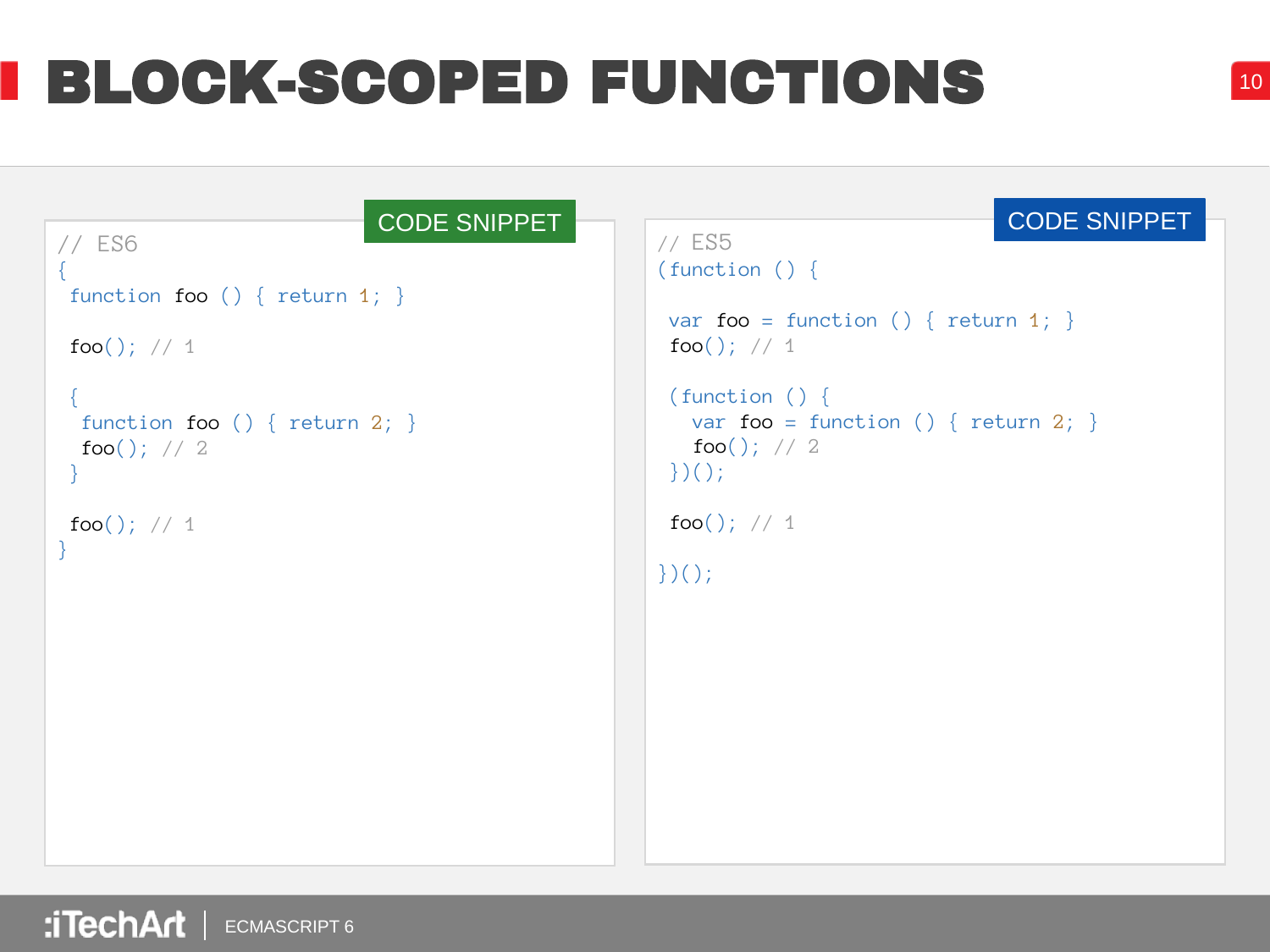

# BLOCK-SCOPED FUNCTIONS
CODE SNIPPET
CODE SNIPPET
// ES5
(function () {

 var foo = function () { return 1; }
 foo(); // 1

 (function () {
   var foo = function () { return 2; }
   foo(); // 2
 })();

 foo(); // 1

})();
// ES6
{
 function foo () { return 1; }

 foo(); // 1

 {
  function foo () { return 2; }
  foo(); // 2
 }

 foo(); // 1
}
ECMASCRIPT 6